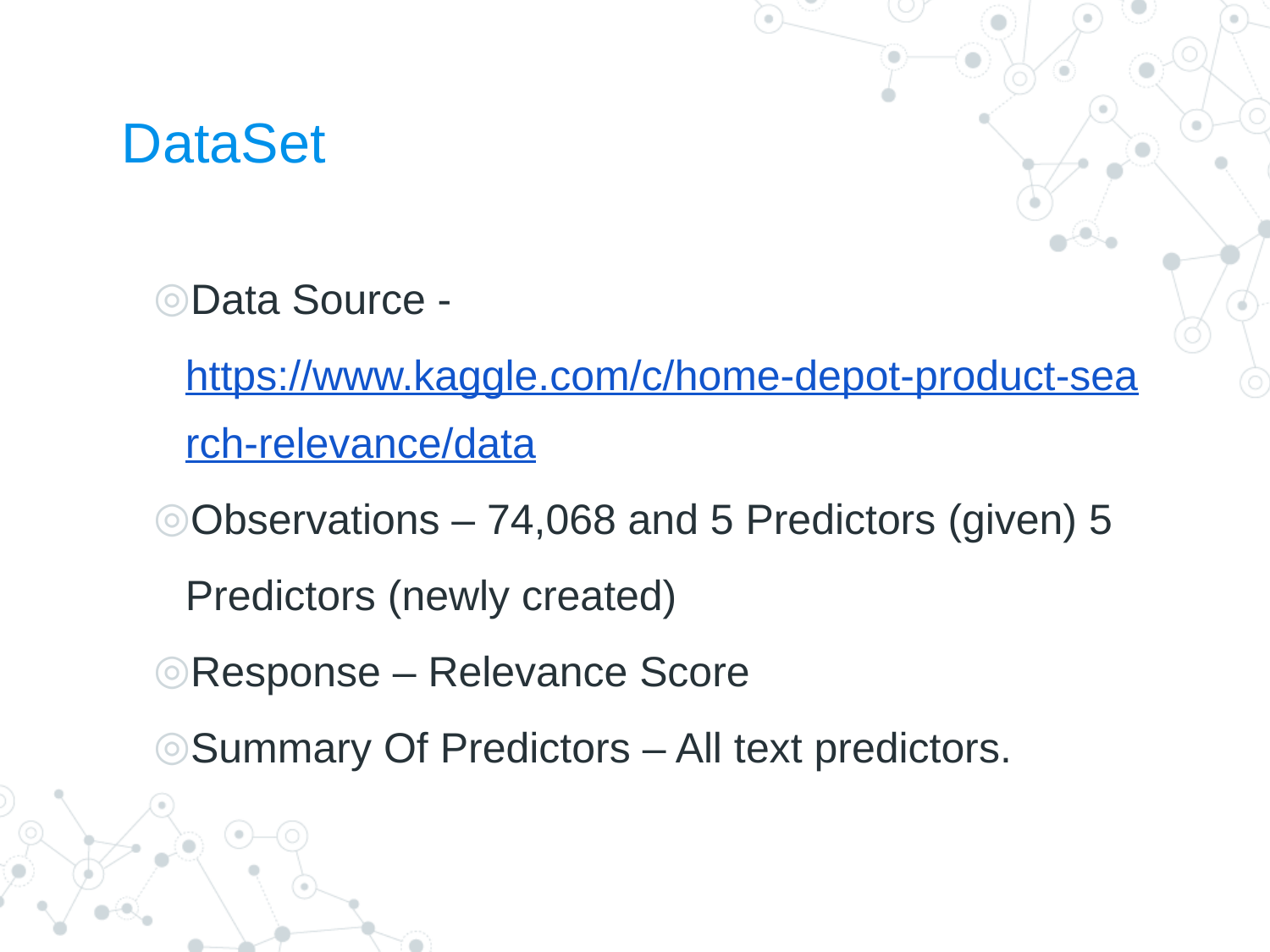

# DataSet
Data Source - https://www.kaggle.com/c/home-depot-product-search-relevance/data
Observations – 74,068 and 5 Predictors (given) 5 Predictors (newly created)
Response – Relevance Score
Summary Of Predictors – All text predictors.